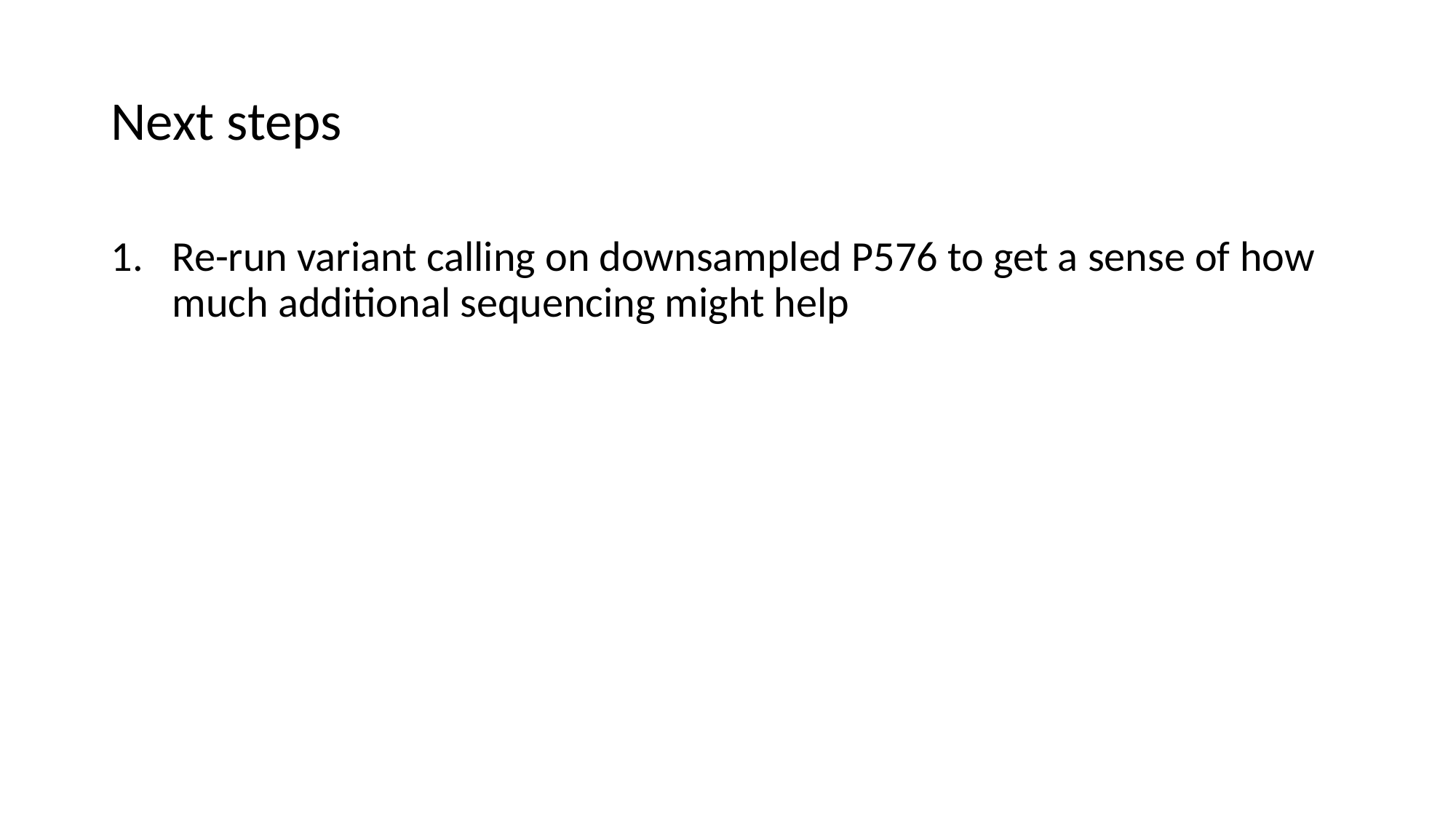

# Next steps
Re-run variant calling on downsampled P576 to get a sense of how much additional sequencing might help